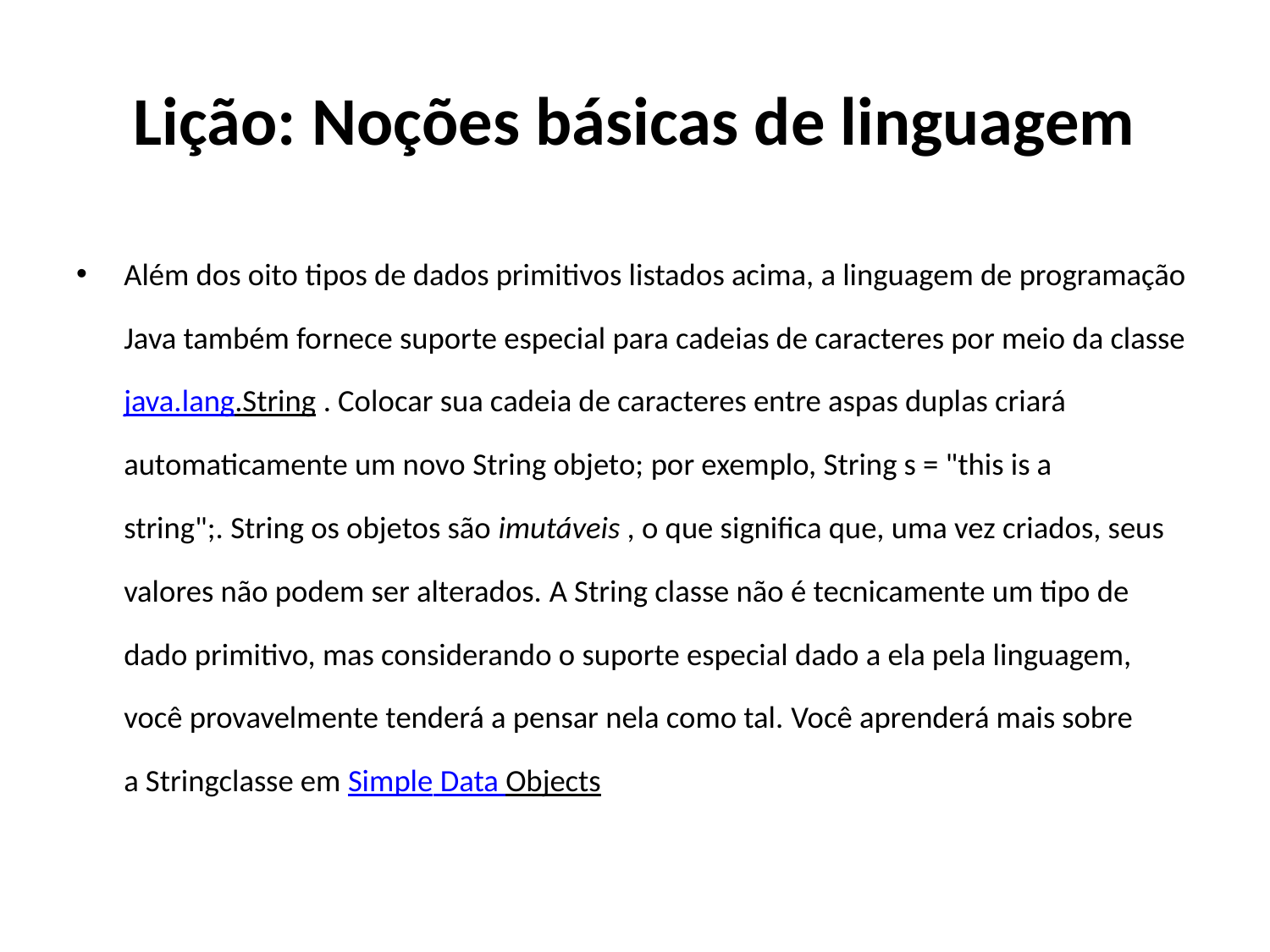

# Lição: Noções básicas de linguagem
Além dos oito tipos de dados primitivos listados acima, a linguagem de programação Java também fornece suporte especial para cadeias de caracteres por meio da classe java.lang.String . Colocar sua cadeia de caracteres entre aspas duplas criará automaticamente um novo String objeto; por exemplo, String s = "this is a string";. String os objetos são imutáveis , o que significa que, uma vez criados, seus valores não podem ser alterados. A String classe não é tecnicamente um tipo de dado primitivo, mas considerando o suporte especial dado a ela pela linguagem, você provavelmente tenderá a pensar nela como tal. Você aprenderá mais sobre a Stringclasse em Simple Data Objects